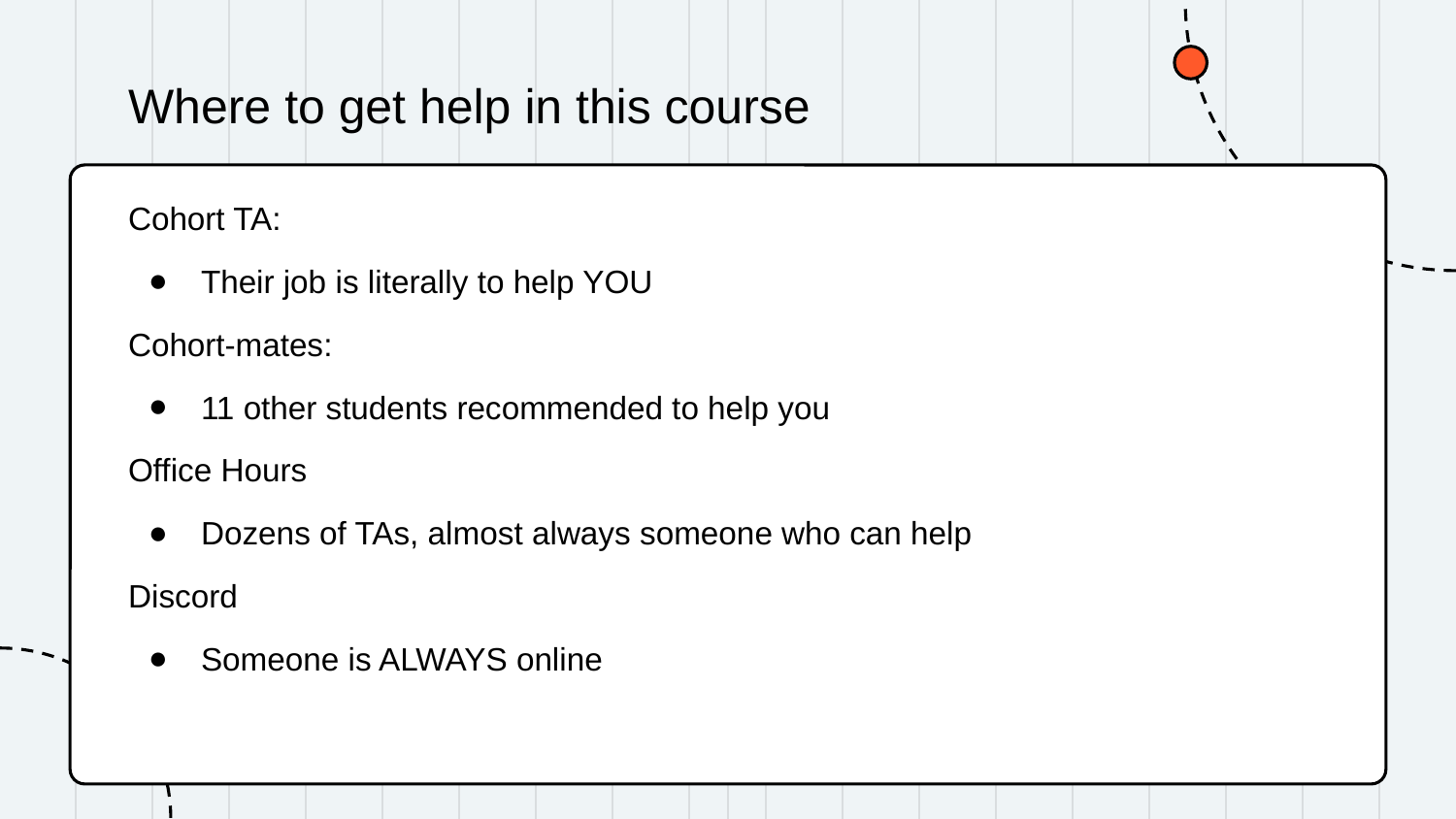

# Where to get help in this course
Cohort TA:
Their job is literally to help YOU
Cohort-mates:
11 other students recommended to help you
Office Hours
Dozens of TAs, almost always someone who can help
Discord
Someone is ALWAYS online